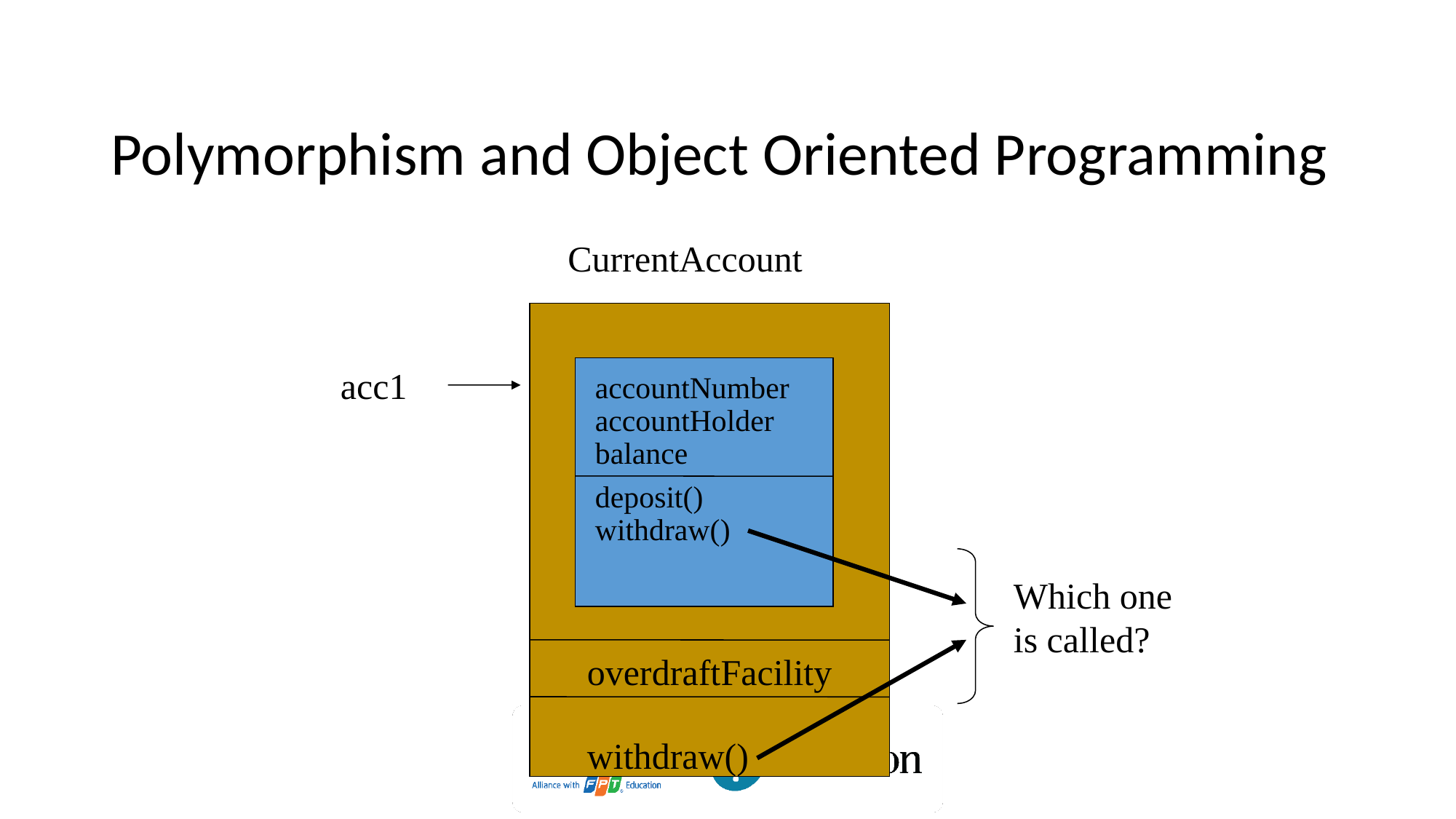

# Polymorphism and Object Oriented Programming
CurrentAccount

acc1

accountNumber
accountHolder
balance

deposit()
withdraw()

Which one is called?

overdraftFacility

withdraw()